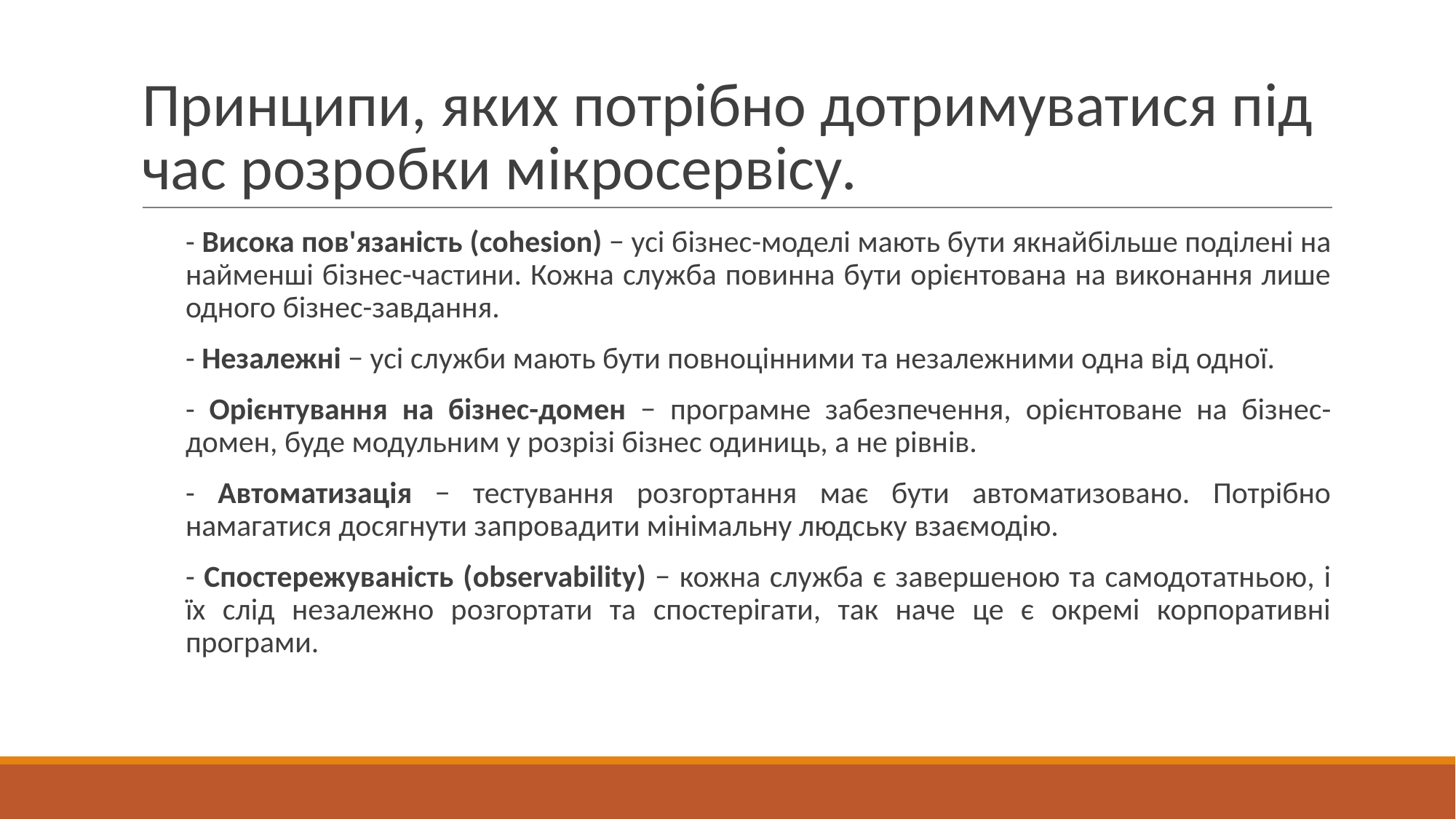

# Принципи, яких потрібно дотримуватися під час розробки мікросервісу.
- Висока пов'язаність (cohesion) − усі бізнес-моделі мають бути якнайбільше поділені на найменші бізнес-частини. Кожна служба повинна бути орієнтована на виконання лише одного бізнес-завдання.
- Незалежні − усі служби мають бути повноцінними та незалежними одна від одної.
- Орієнтування на бізнес-домен − програмне забезпечення, орієнтоване на бізнес-домен, буде модульним у розрізі бізнес одиниць, а не рівнів.
- Автоматизація − тестування розгортання має бути автоматизовано. Потрібно намагатися досягнути запровадити мінімальну людську взаємодію.
- Спостережуваність (observability) − кожна служба є завершеною та самодотатньою, і їх слід незалежно розгортати та спостерігати, так наче це є окремі корпоративні програми.